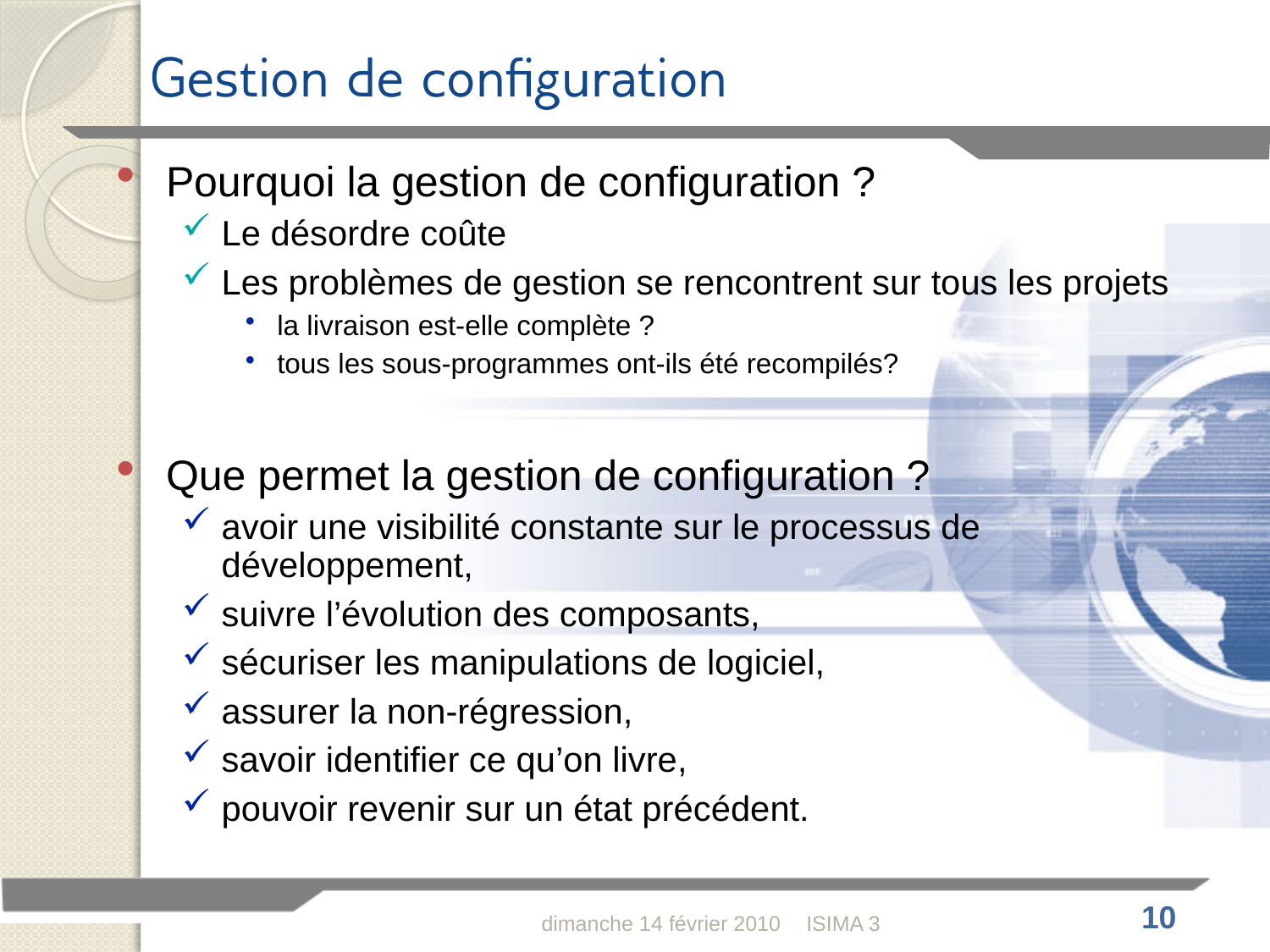

Gestion de configuration
Pourquoi la gestion de configuration ?
Le désordre coûte
Les problèmes de gestion se rencontrent sur tous les projets
la livraison est-elle complète ?
tous les sous-programmes ont-ils été recompilés?

Que permet la gestion de configuration ?
avoir une visibilité constante sur le processus de développement,
suivre l’évolution des composants,
sécuriser les manipulations de logiciel,
assurer la non-régression,
savoir identifier ce qu’on livre,
pouvoir revenir sur un état précédent.

dimanche 14 février 2010
ISIMA 3